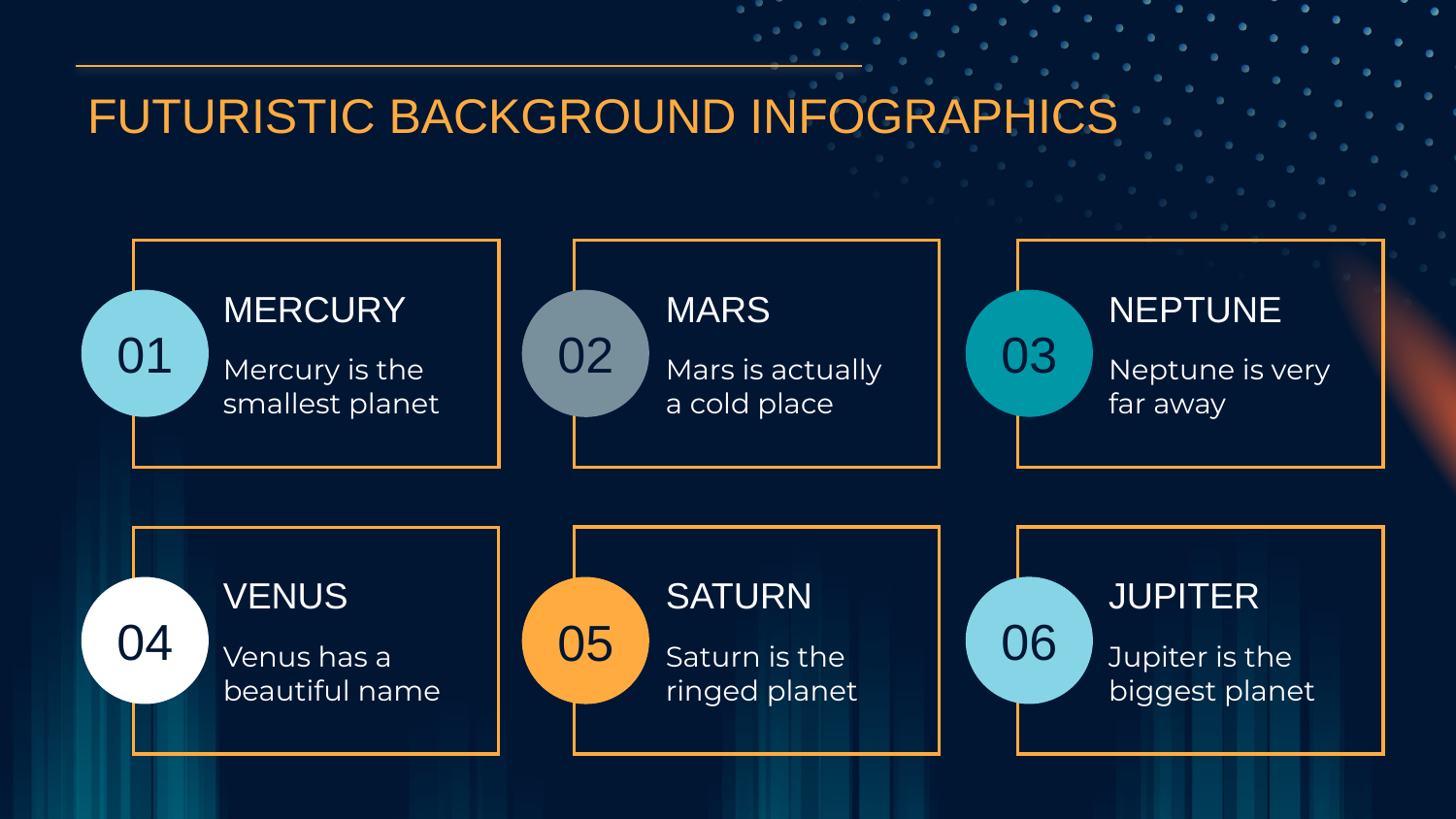

# FUTURISTIC BACKGROUND INFOGRAPHICS

01

02

03
MERCURY
MARS
NEPTUNE
Mercury is the smallest planet
Mars is actually a cold place
Neptune is very far away

04

05

06
VENUS
SATURN
JUPITER
Venus has a beautiful name
Saturn is the ringed planet
Jupiter is the biggest planet